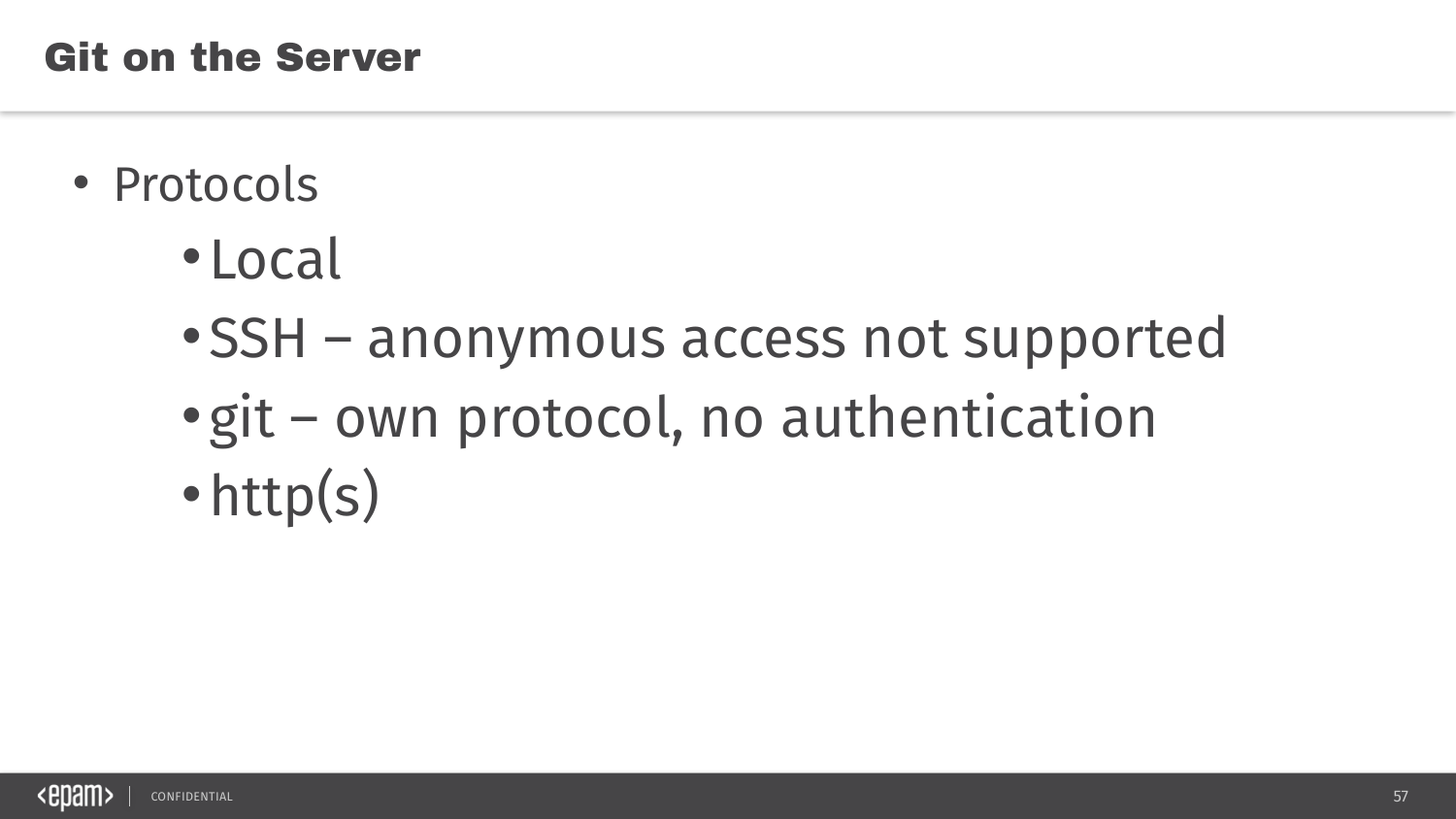

Git on the Server
Protocols
Local
SSH – anonymous access not supported
git – own protocol, no authentication
http(s)